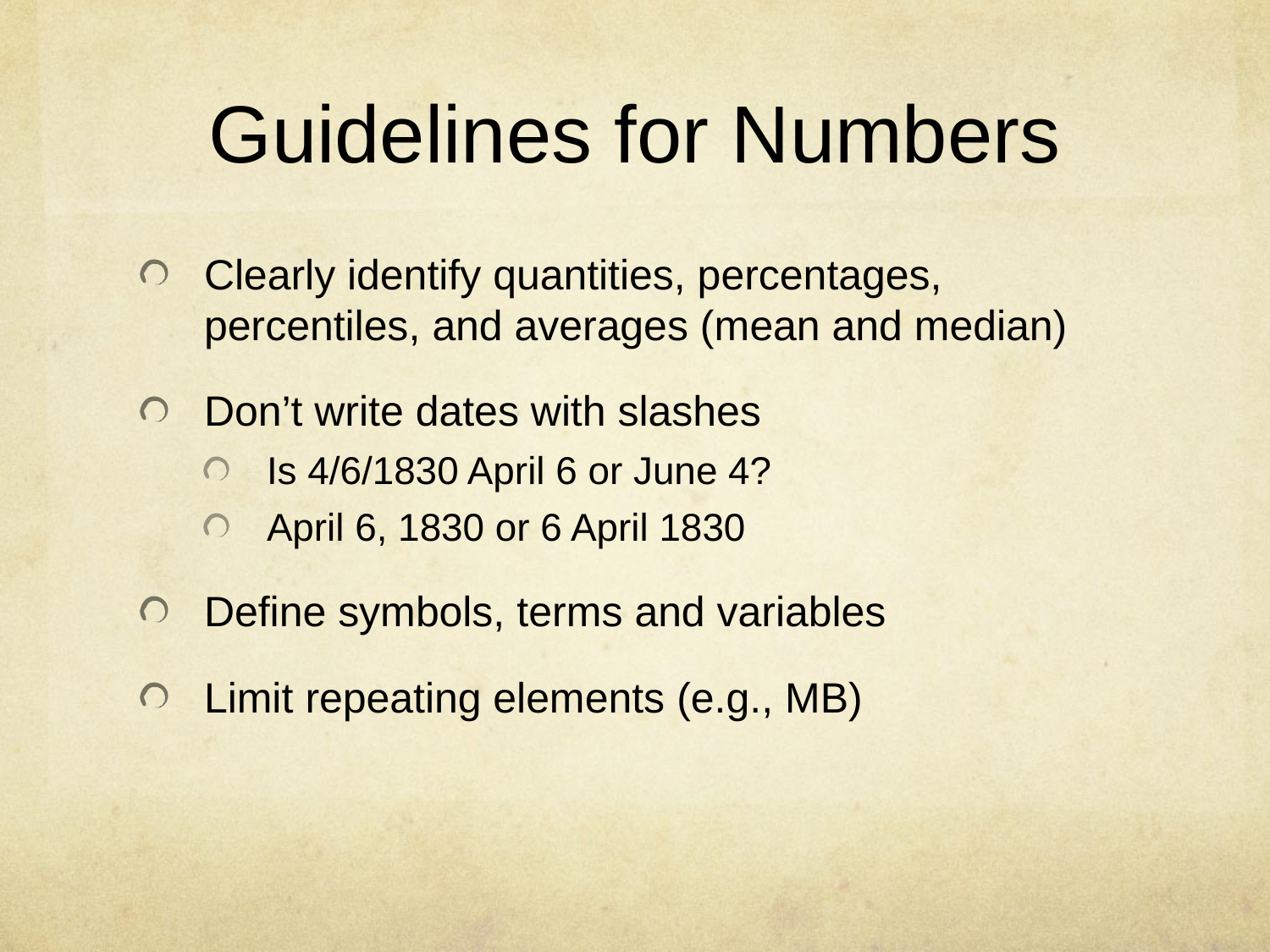

# Guidelines for Numbers
Clearly identify quantities, percentages, percentiles, and averages (mean and median)
Don’t write dates with slashes
Is 4/6/1830 April 6 or June 4?
April 6, 1830 or 6 April 1830
Define symbols, terms and variables
Limit repeating elements (e.g., MB)